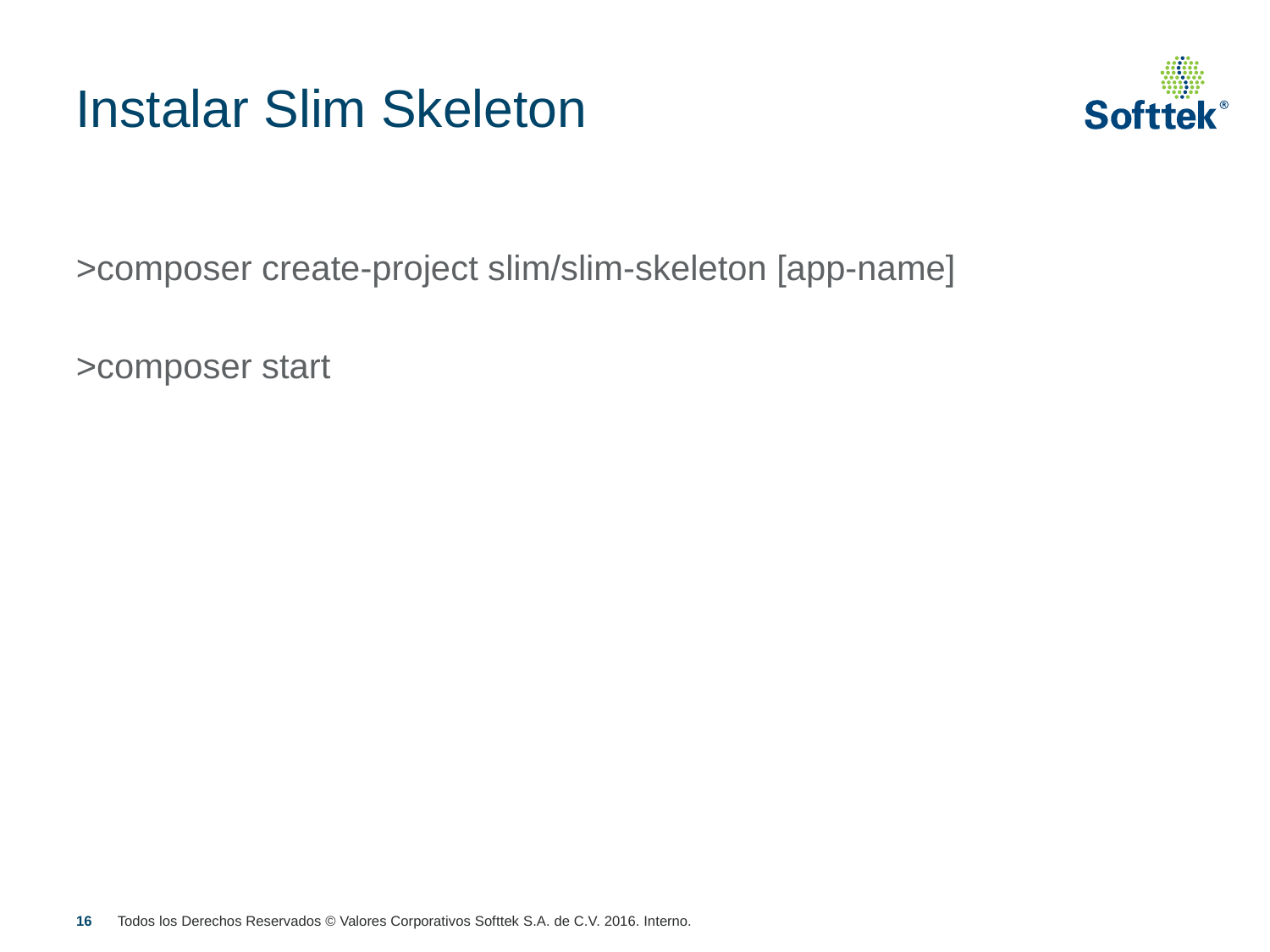

Instalar Slim Skeleton

>composer create-project slim/slim-skeleton [app-name]

>composer start

16